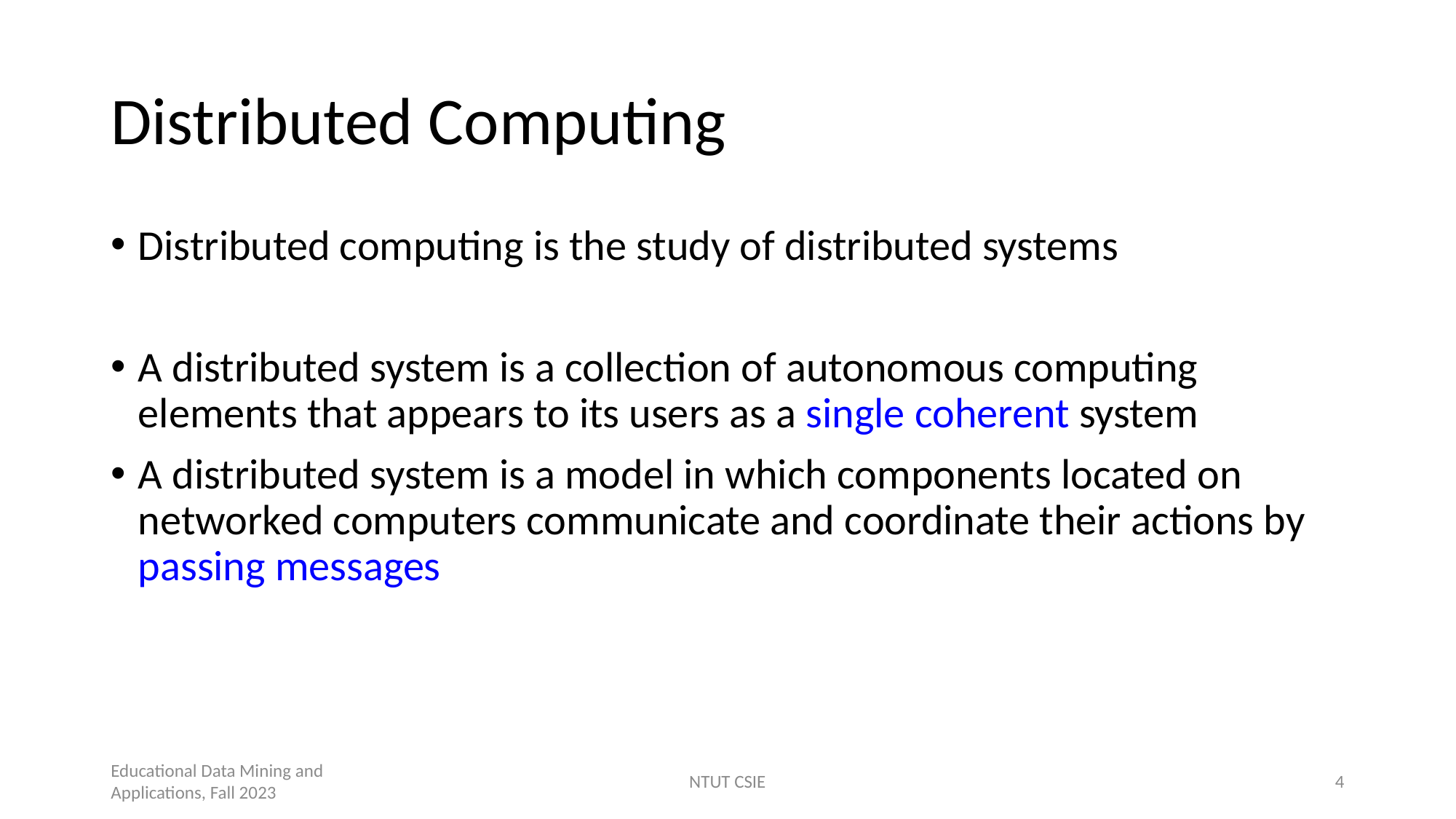

# Distributed Computing
Distributed computing is the study of distributed systems

A distributed system is a collection of autonomous computing elements that appears to its users as a single coherent system
A distributed system is a model in which components located on networked computers communicate and coordinate their actions by passing messages

Educational Data Mining and Applications, Fall 2023
NTUT CSIE
4